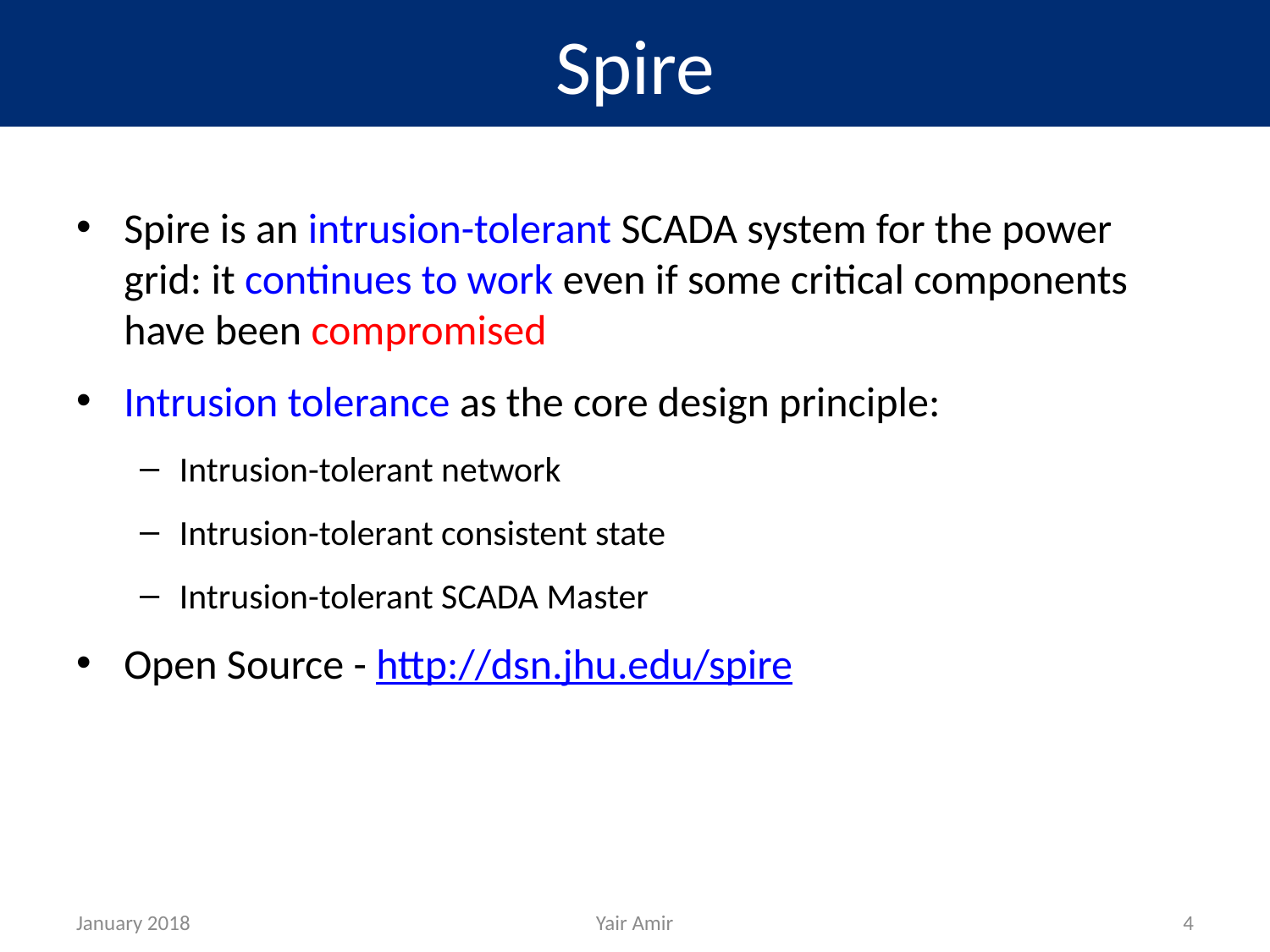

# Spire
Spire is an intrusion-tolerant SCADA system for the power grid: it continues to work even if some critical components have been compromised
Intrusion tolerance as the core design principle:
Intrusion-tolerant network
Intrusion-tolerant consistent state
Intrusion-tolerant SCADA Master
Open Source - http://dsn.jhu.edu/spire

January 2018
Yair Amir
4